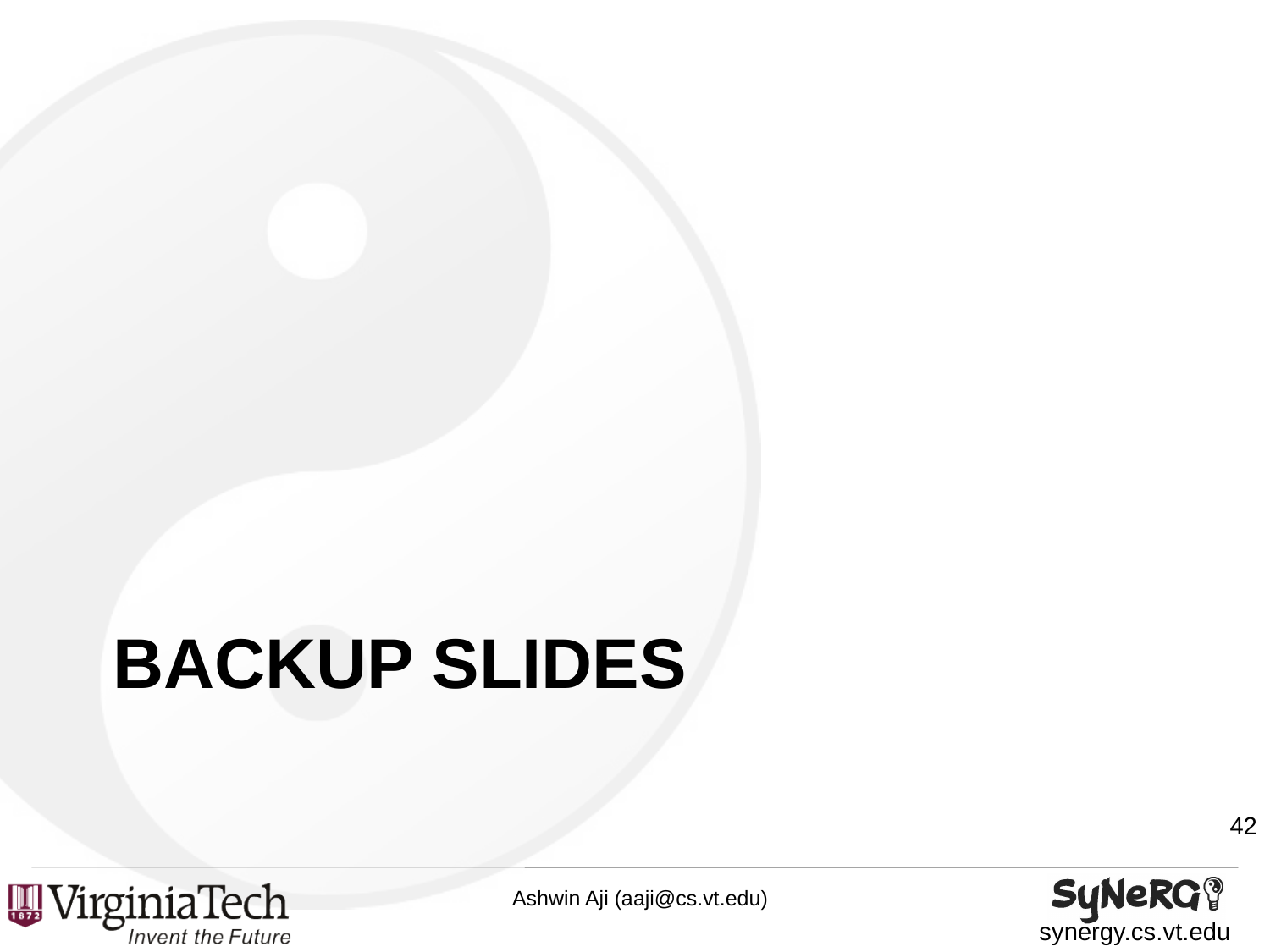

# Backup SLides
42
Ashwin Aji (aaji@cs.vt.edu)